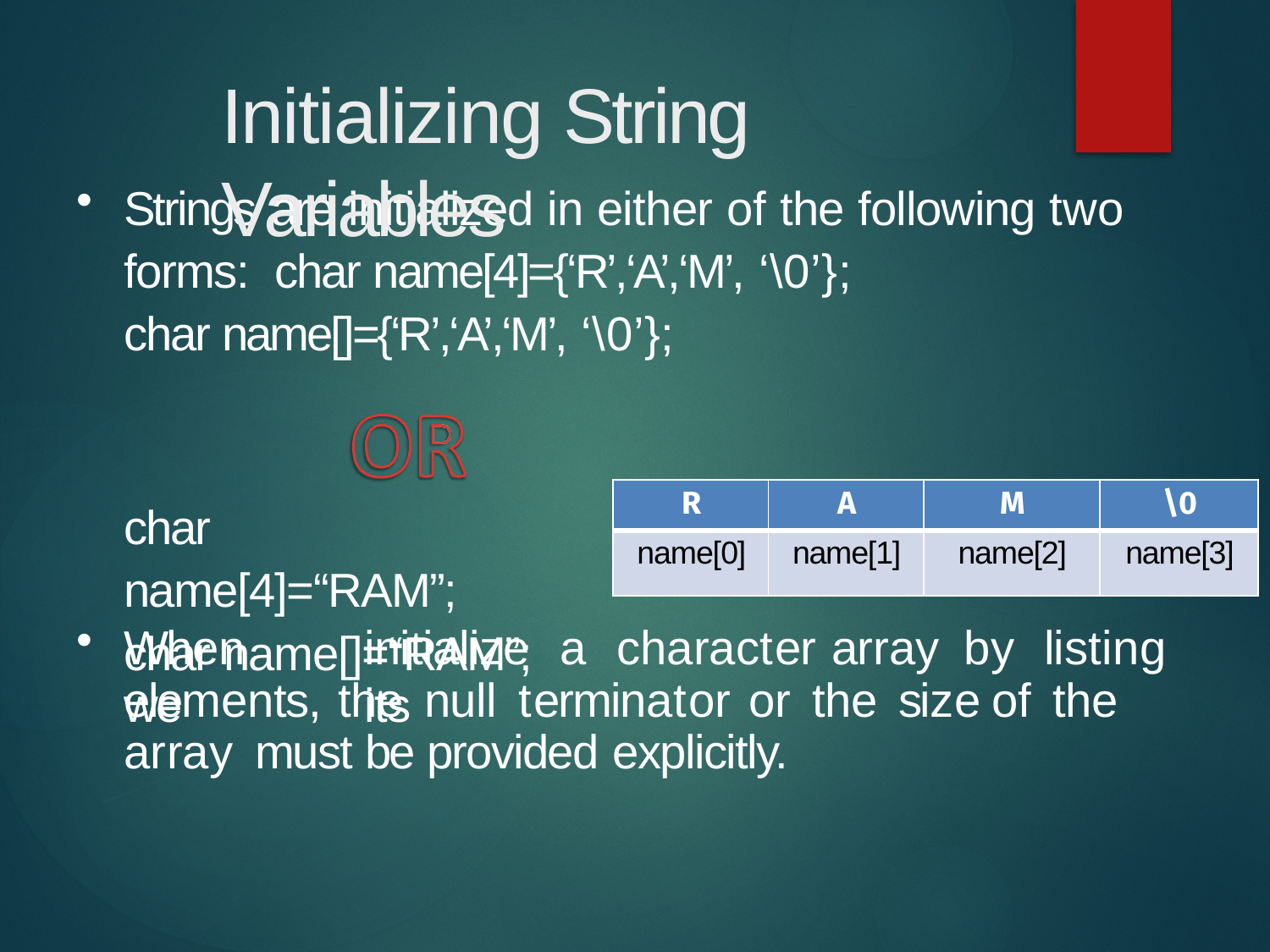

# Initializing String Variables
Strings are initialized in either of the following two forms:  char name[4]={‘R’,‘A’,‘M’, ‘\0’};
char name[]={‘R’,‘A’,‘M’, ‘\0’};

char name[4]=“RAM”;  char name[]=“RAM”;

| R | A | M | \0 |
| --- | --- | --- | --- |
| name[0] | name[1] | name[2] | name[3] |
When	we
initialize	a	character	array	by	listing	its
elements,	the	null	terminator	or	the	size	of	the	array  must be provided explicitly.